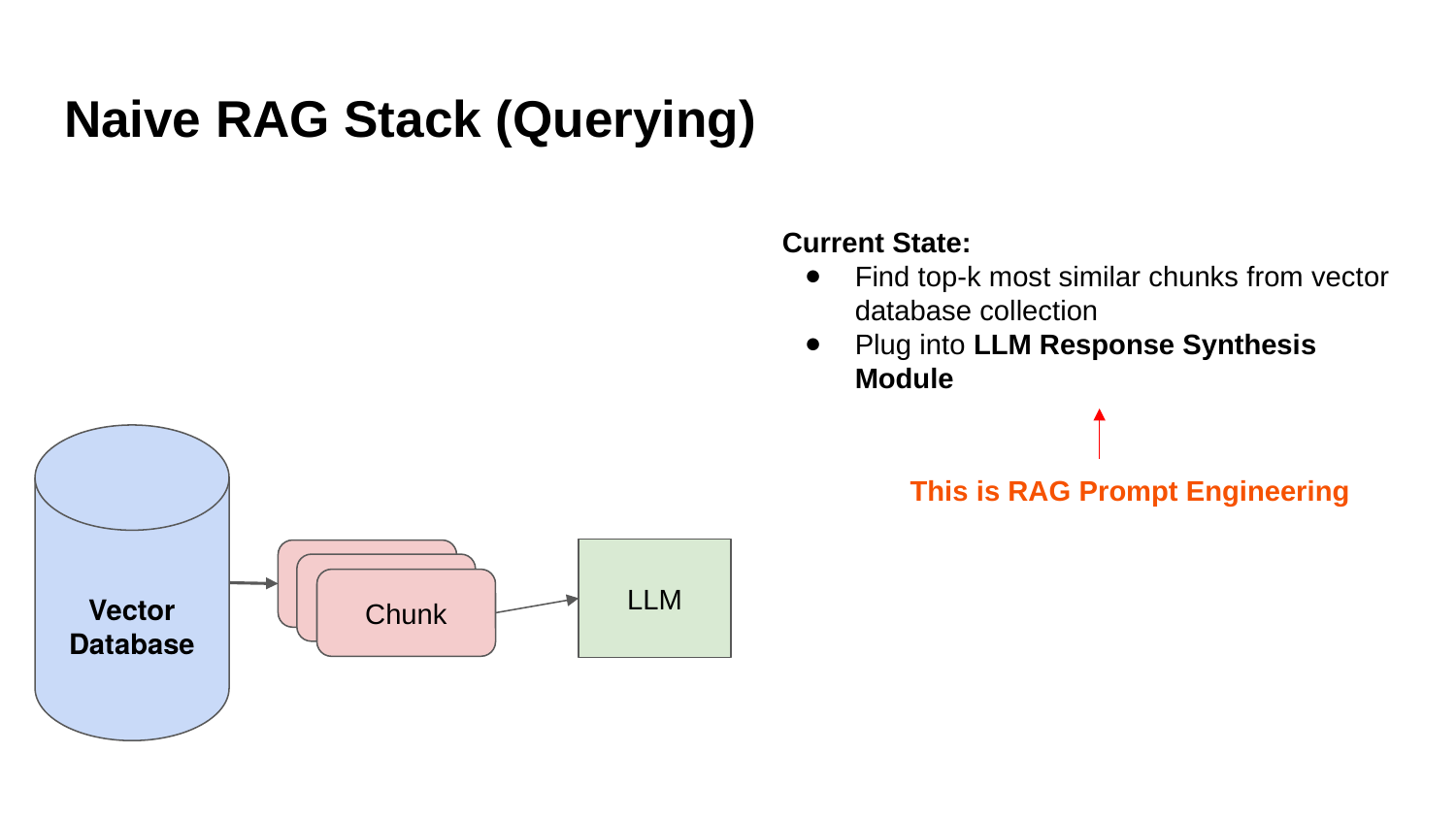

# Naive RAG Stack (Querying)
Current State:
Find top-k most similar chunks from vector database collection
Plug into LLM Response Synthesis Module

Vector Database
This is RAG Prompt Engineering
LLM
Chunk
Chunk
Chunk